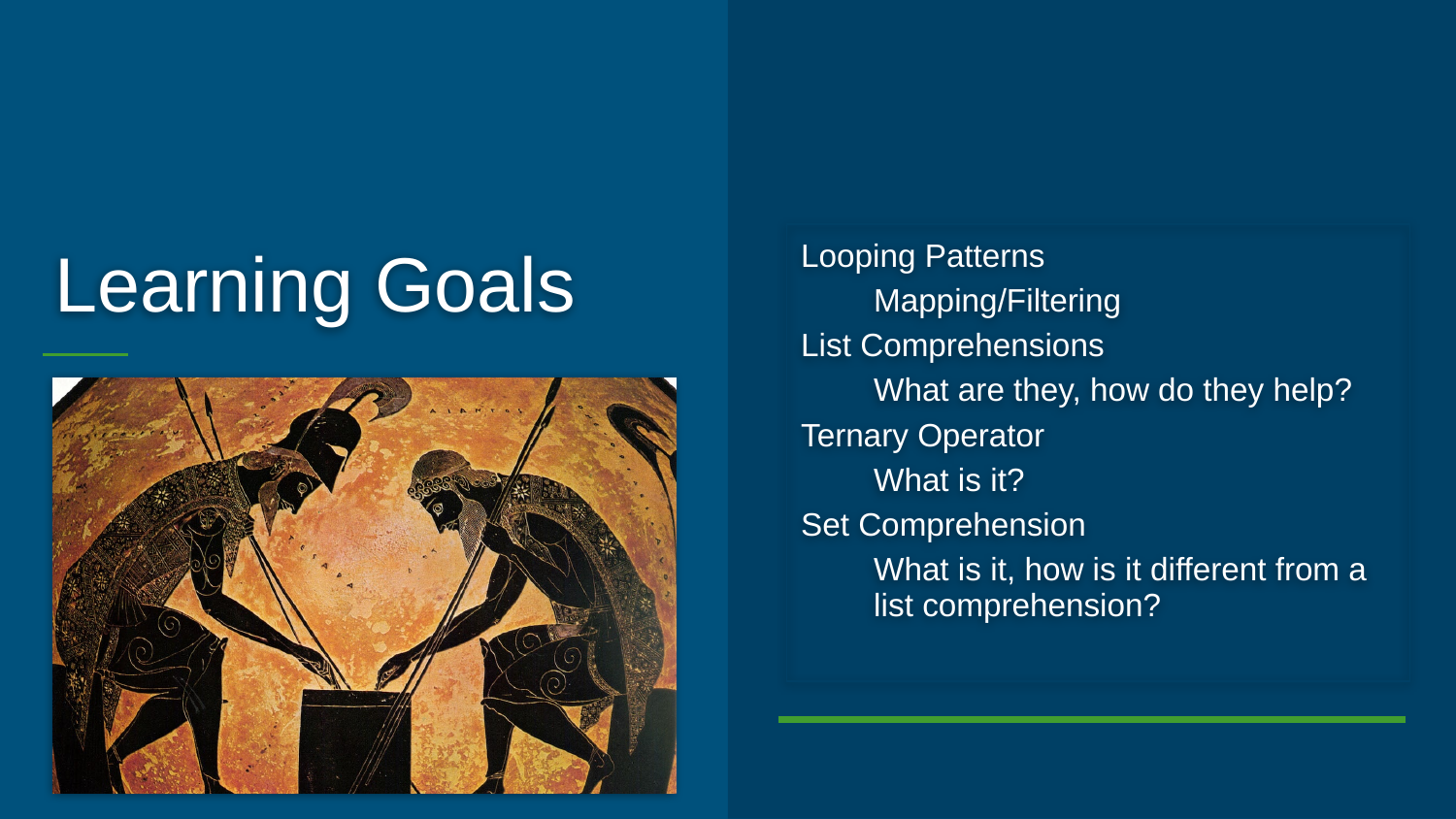

Looping Patterns
Mapping/Filtering
List Comprehensions
What are they, how do they help?
Ternary Operator
What is it?
Set Comprehension
What is it, how is it different from a list comprehension?
# Learning Goals